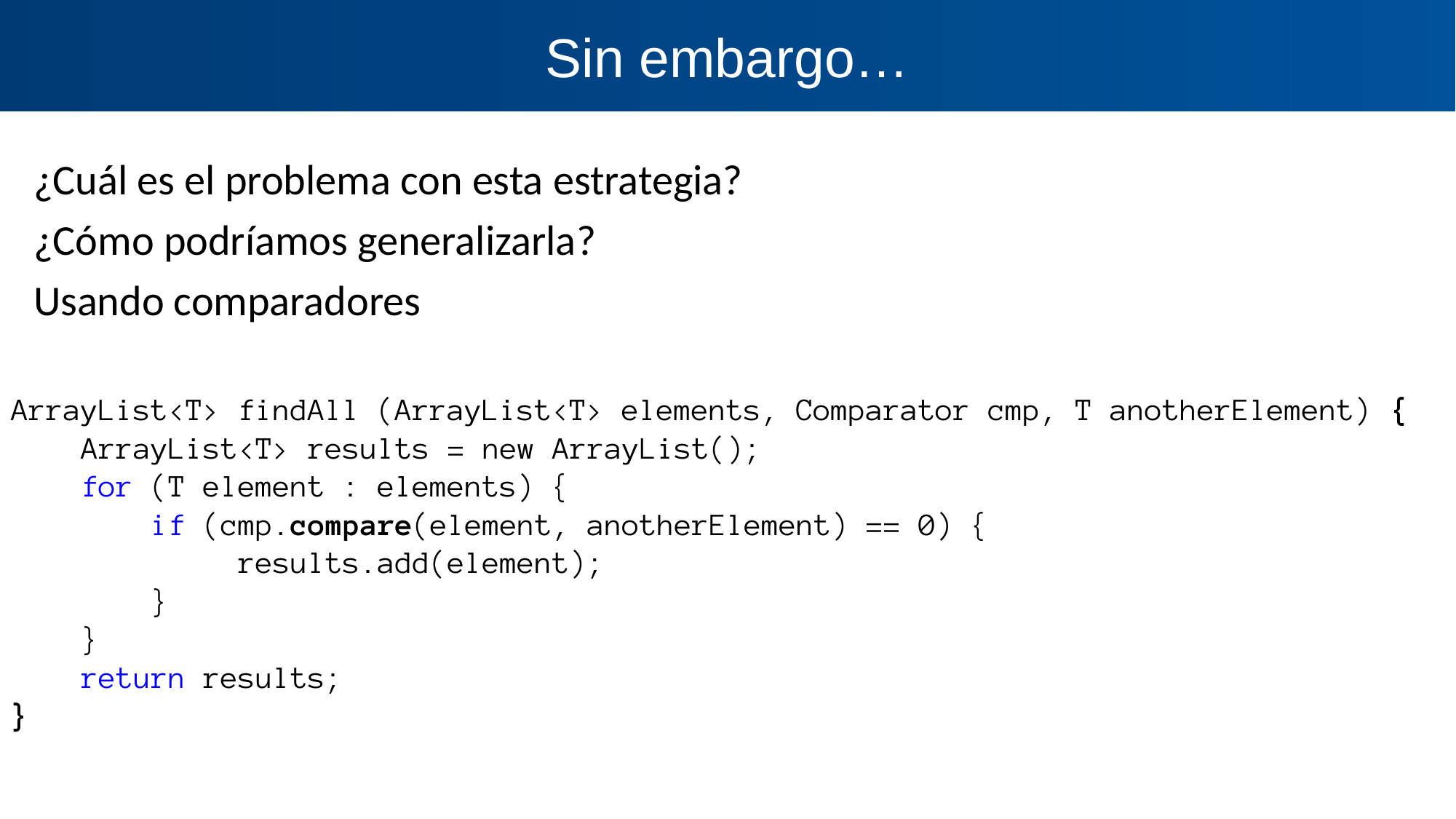

Sin embargo…
¿Cuál es el problema con esta estrategia?
¿Cómo podríamos generalizarla?
Usando comparadores
ArrayList<T> findAll (ArrayList<T> elements, Comparator cmp, T anotherElement) {
    ArrayList<T> results = new ArrayList();
    for (T element : elements) {
        if (cmp.compare(element, anotherElement) == 0) {
             results.add(element);
        }
    }
    return results;
}